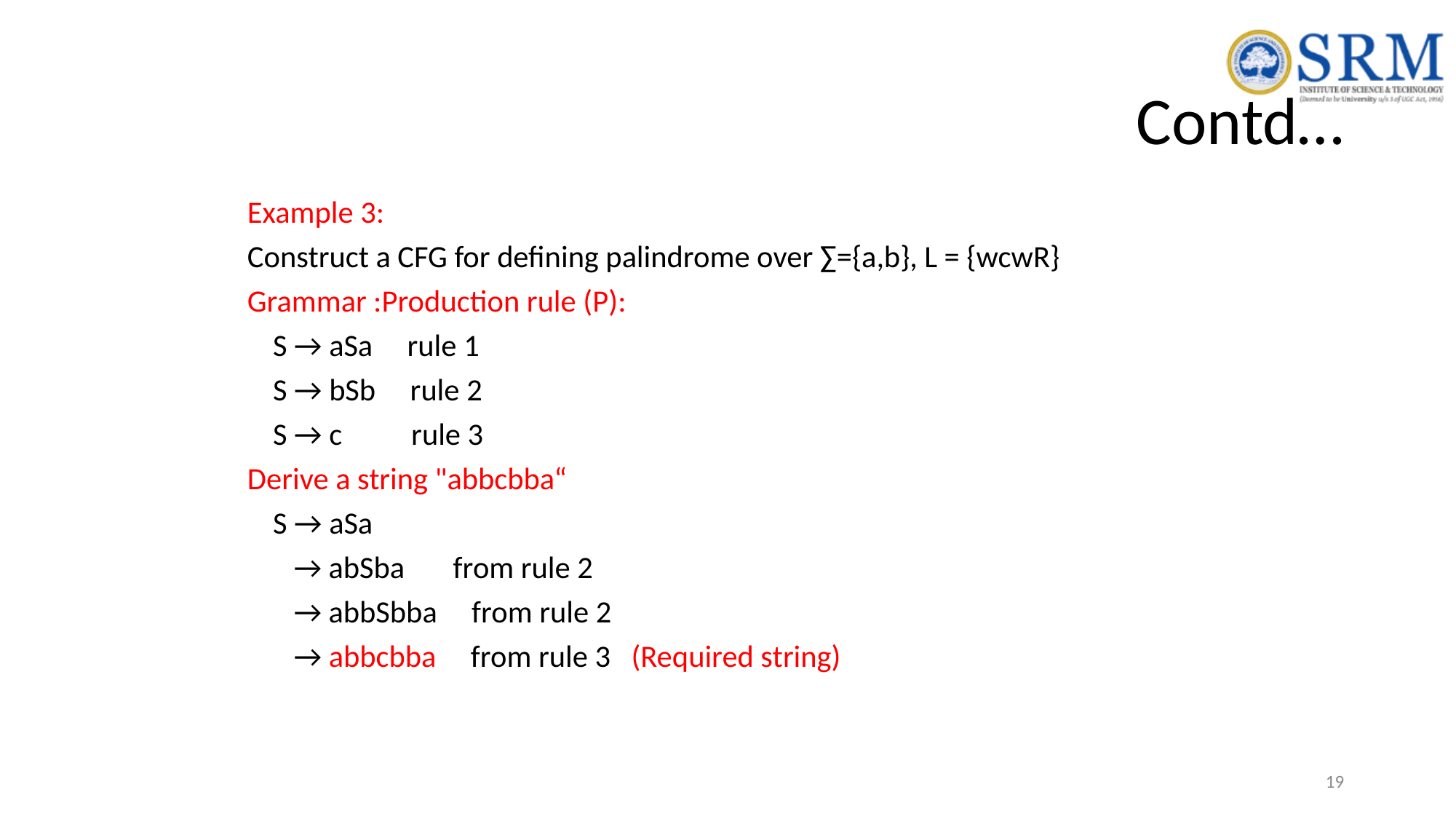

# Contd…
Example 3:
Construct a CFG for defining palindrome over ∑={a,b}, L = {wcwR}
Grammar :Production rule (P):
		S → aSa     rule 1
		S → bSb     rule 2
		S → c          rule 3
Derive a string "abbcbba“
	S → aSa
	   → abSba       from rule 2
	   → abbSbba     from rule 2
	   → abbcbba     from rule 3   (Required string)

19